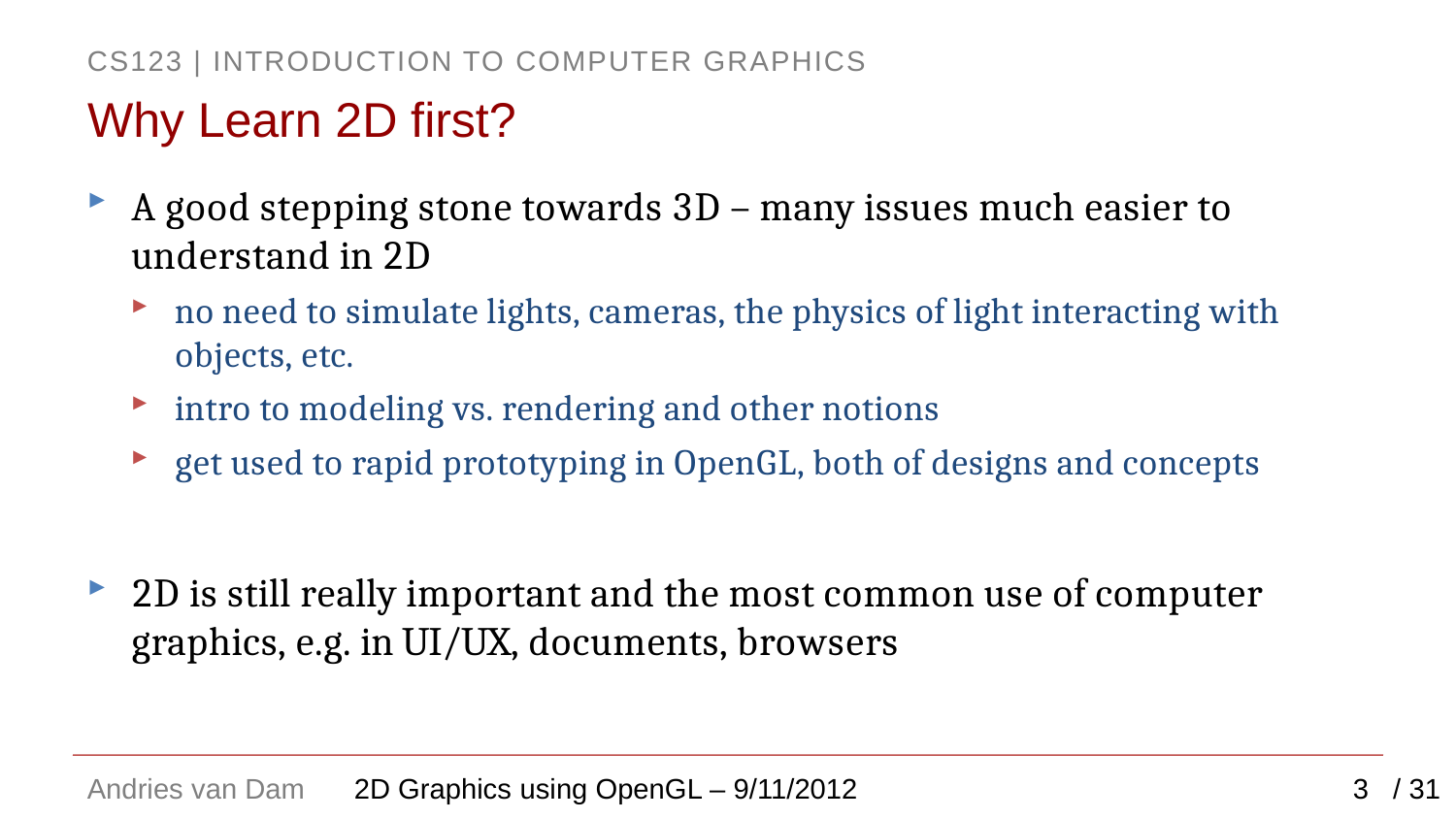

# Why Learn 2D first?
A good stepping stone towards 3D – many issues much easier to understand in 2D
no need to simulate lights, cameras, the physics of light interacting with objects, etc.
intro to modeling vs. rendering and other notions
get used to rapid prototyping in OpenGL, both of designs and concepts

2D is still really important and the most common use of computer graphics, e.g. in UI/UX, documents, browsers
3
2D Graphics using OpenGL – 9/11/2012                                                                   / 31